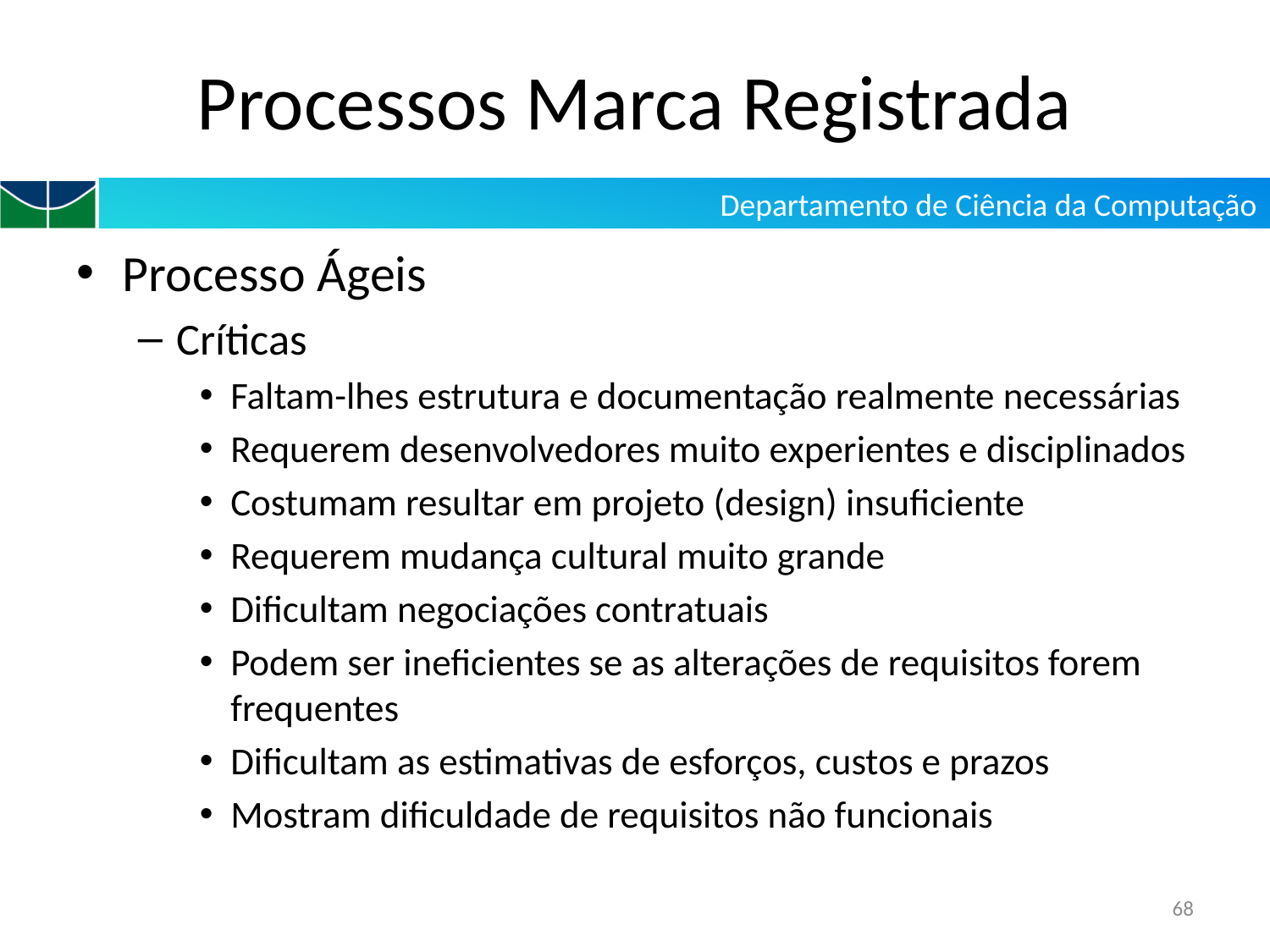

# Processos Marca Registrada
Processo Ágeis
Críticas
Faltam-lhes estrutura e documentação realmente necessárias
Requerem desenvolvedores muito experientes e disciplinados
Costumam resultar em projeto (design) insuficiente
Requerem mudança cultural muito grande
Dificultam negociações contratuais
Podem ser ineficientes se as alterações de requisitos forem frequentes
Dificultam as estimativas de esforços, custos e prazos
Mostram dificuldade de requisitos não funcionais

68